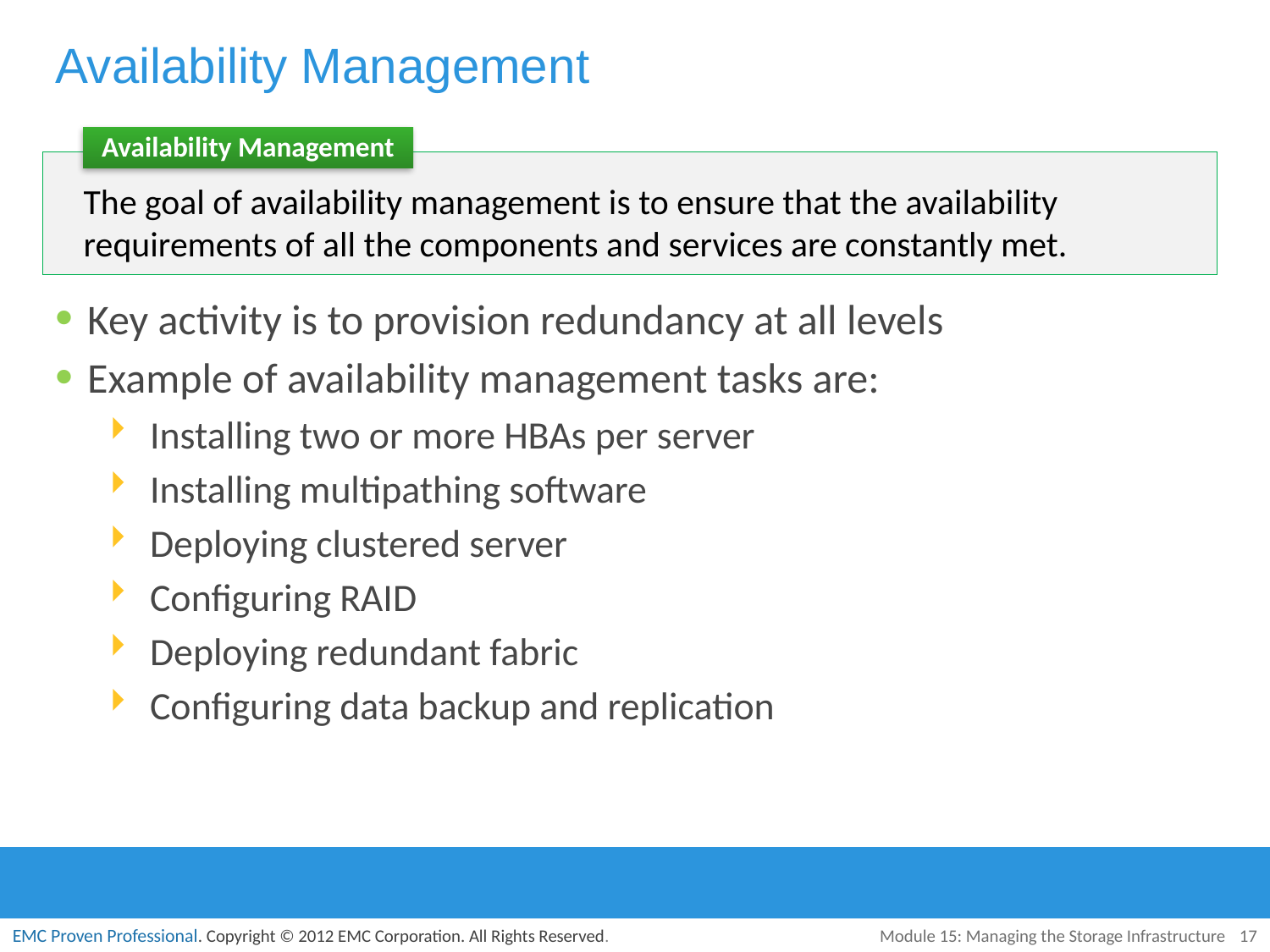

# Availability Management
Availability Management
The goal of availability management is to ensure that the availability requirements of all the components and services are constantly met.
Key activity is to provision redundancy at all levels
Example of availability management tasks are:
Installing two or more HBAs per server
Installing multipathing software
Deploying clustered server
Configuring RAID
Deploying redundant fabric
Configuring data backup and replication
Module 15: Managing the Storage Infrastructure
17